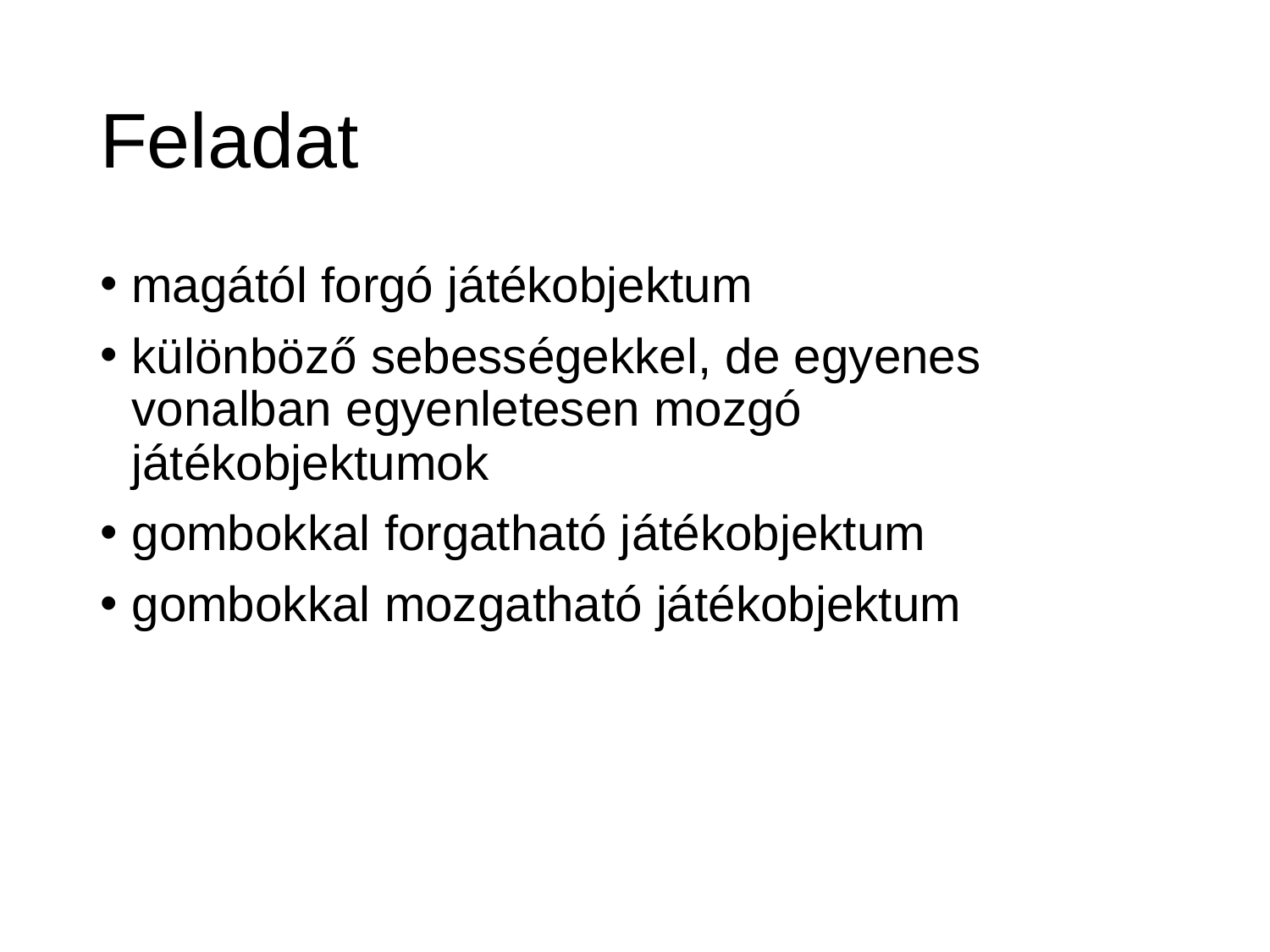

# Feladat
magától forgó játékobjektum
különböző sebességekkel, de egyenes vonalban egyenletesen mozgó játékobjektumok
gombokkal forgatható játékobjektum
gombokkal mozgatható játékobjektum